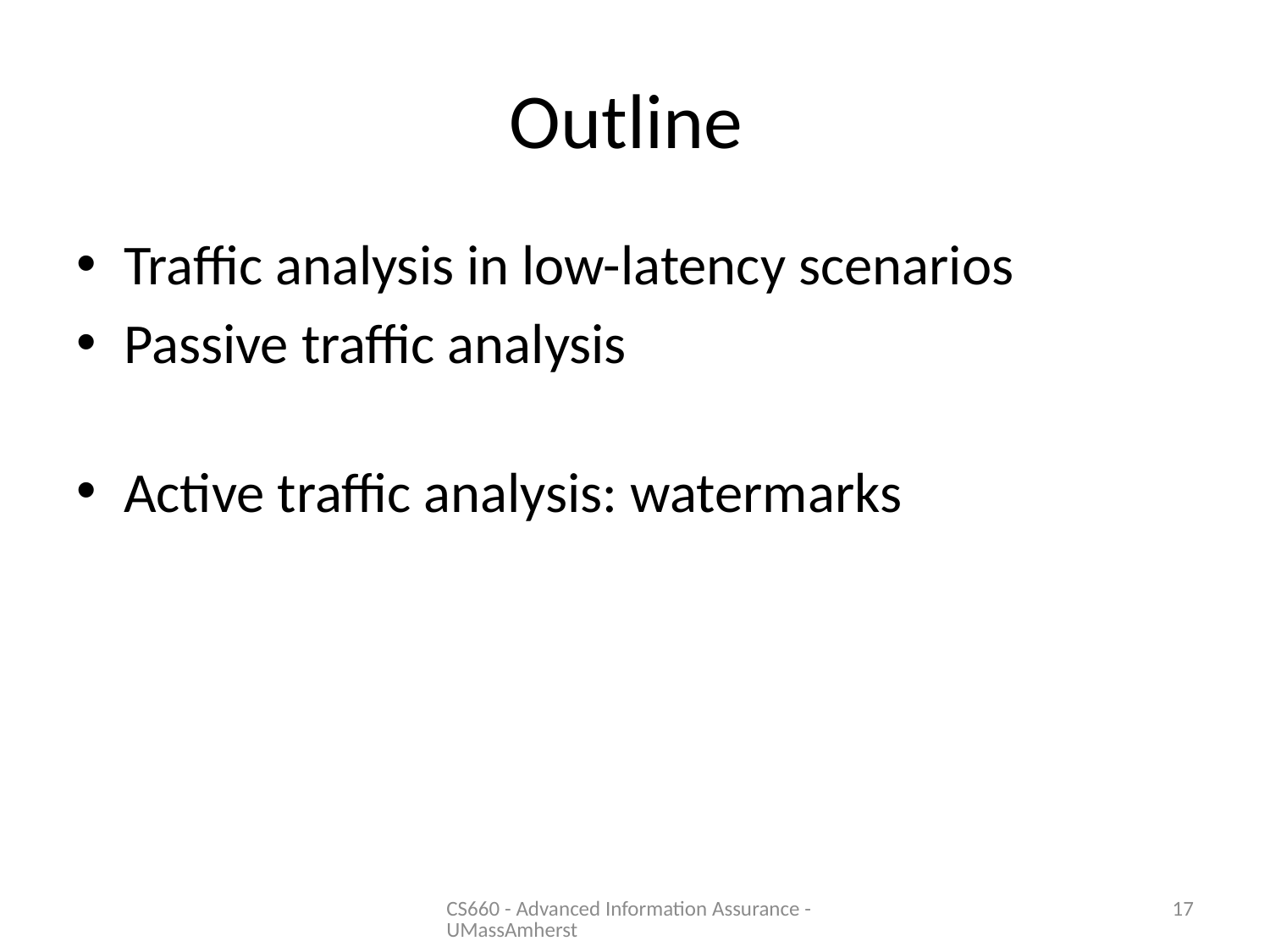

# Outline
Traffic analysis in low-latency scenarios
Passive traffic analysis

Active traffic analysis: watermarks

CS660 - Advanced Information Assurance - UMassAmherst
17